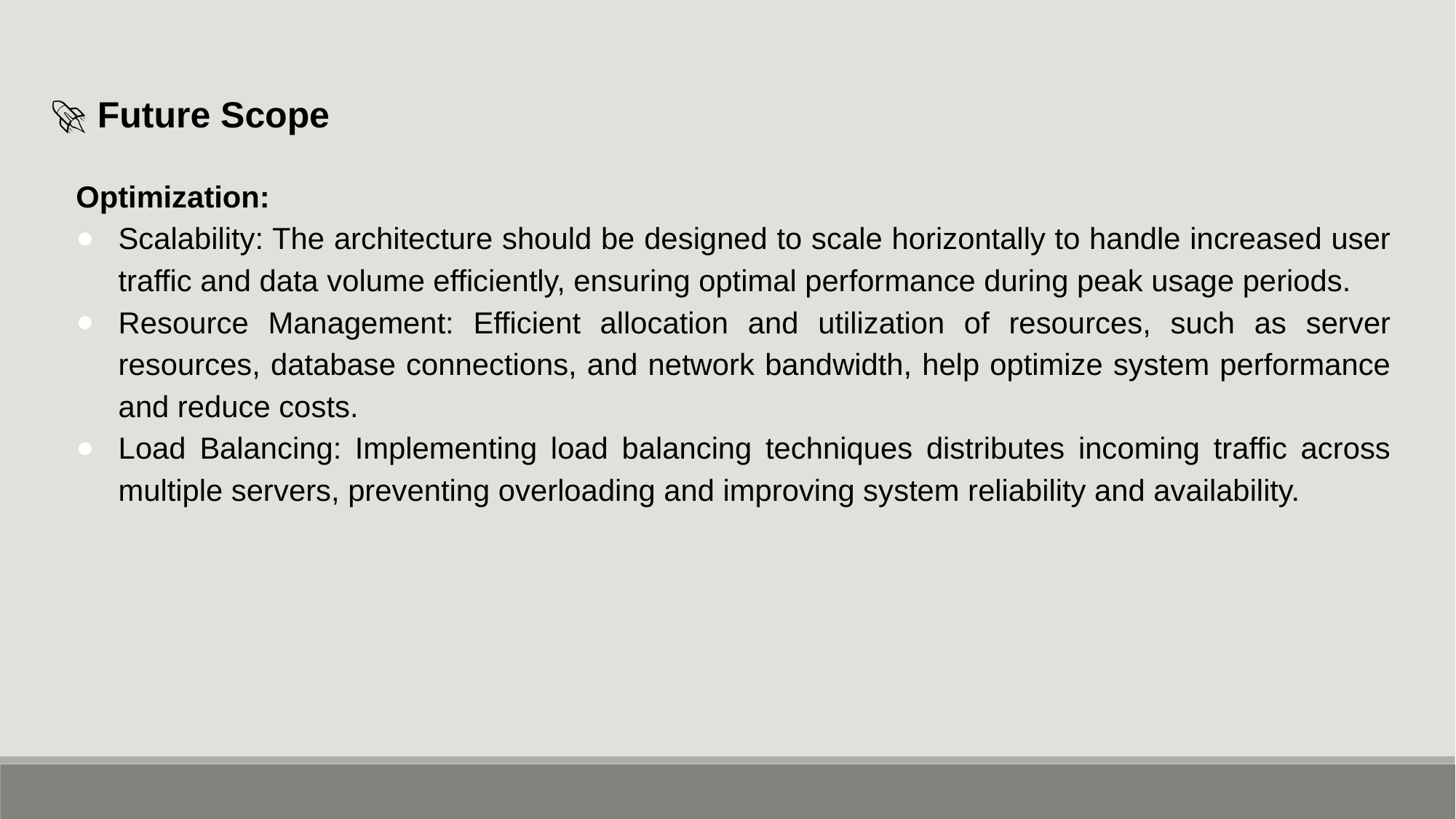

🚀 Future Scope
Optimization:
Scalability: The architecture should be designed to scale horizontally to handle increased user traffic and data volume efficiently, ensuring optimal performance during peak usage periods.
Resource Management: Efficient allocation and utilization of resources, such as server resources, database connections, and network bandwidth, help optimize system performance and reduce costs.
Load Balancing: Implementing load balancing techniques distributes incoming traffic across multiple servers, preventing overloading and improving system reliability and availability.

🎯 Impact / Novelty